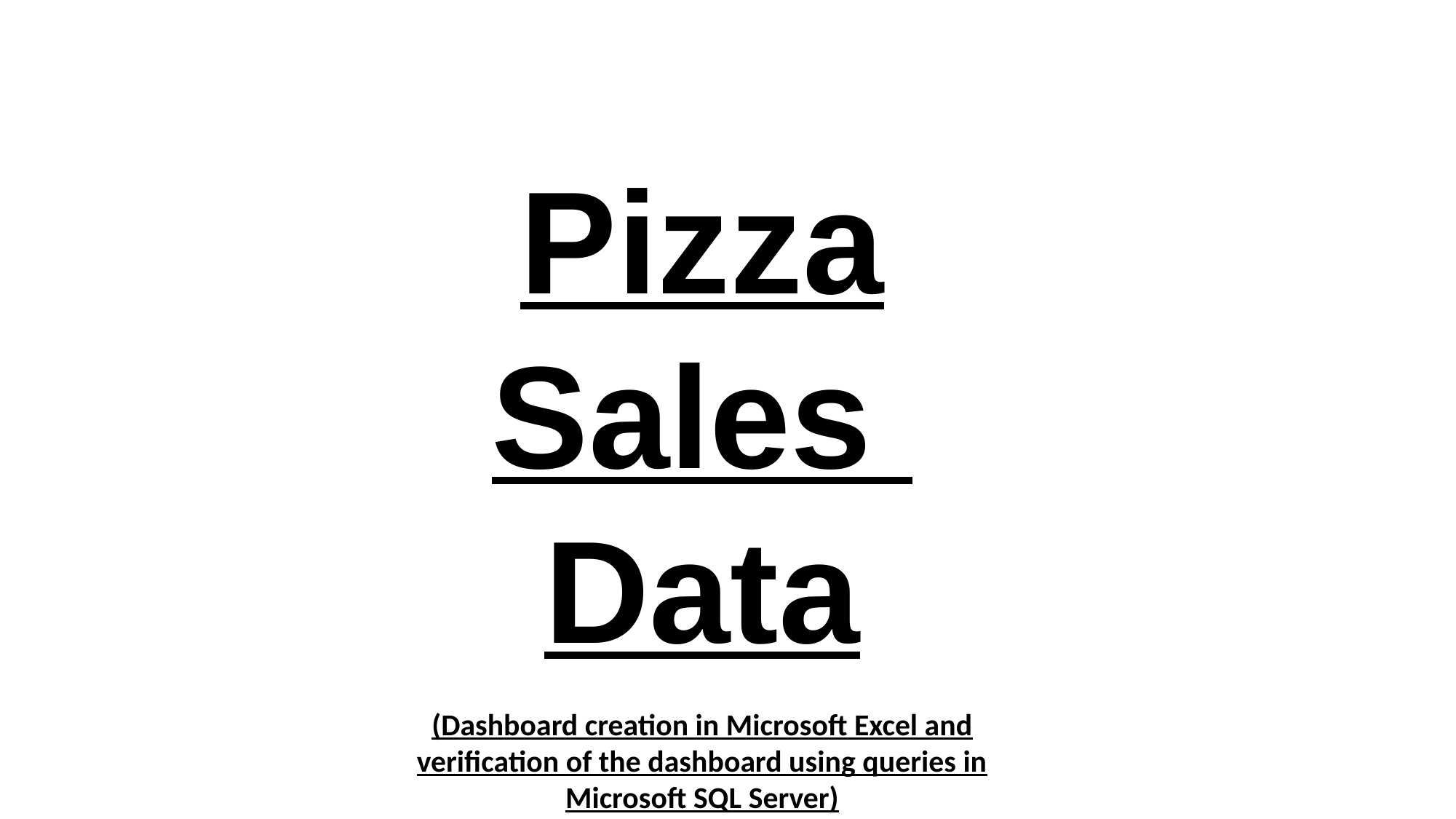

Pizza Sales
Data

(Dashboard creation in Microsoft Excel and verification of the dashboard using queries in Microsoft SQL Server)